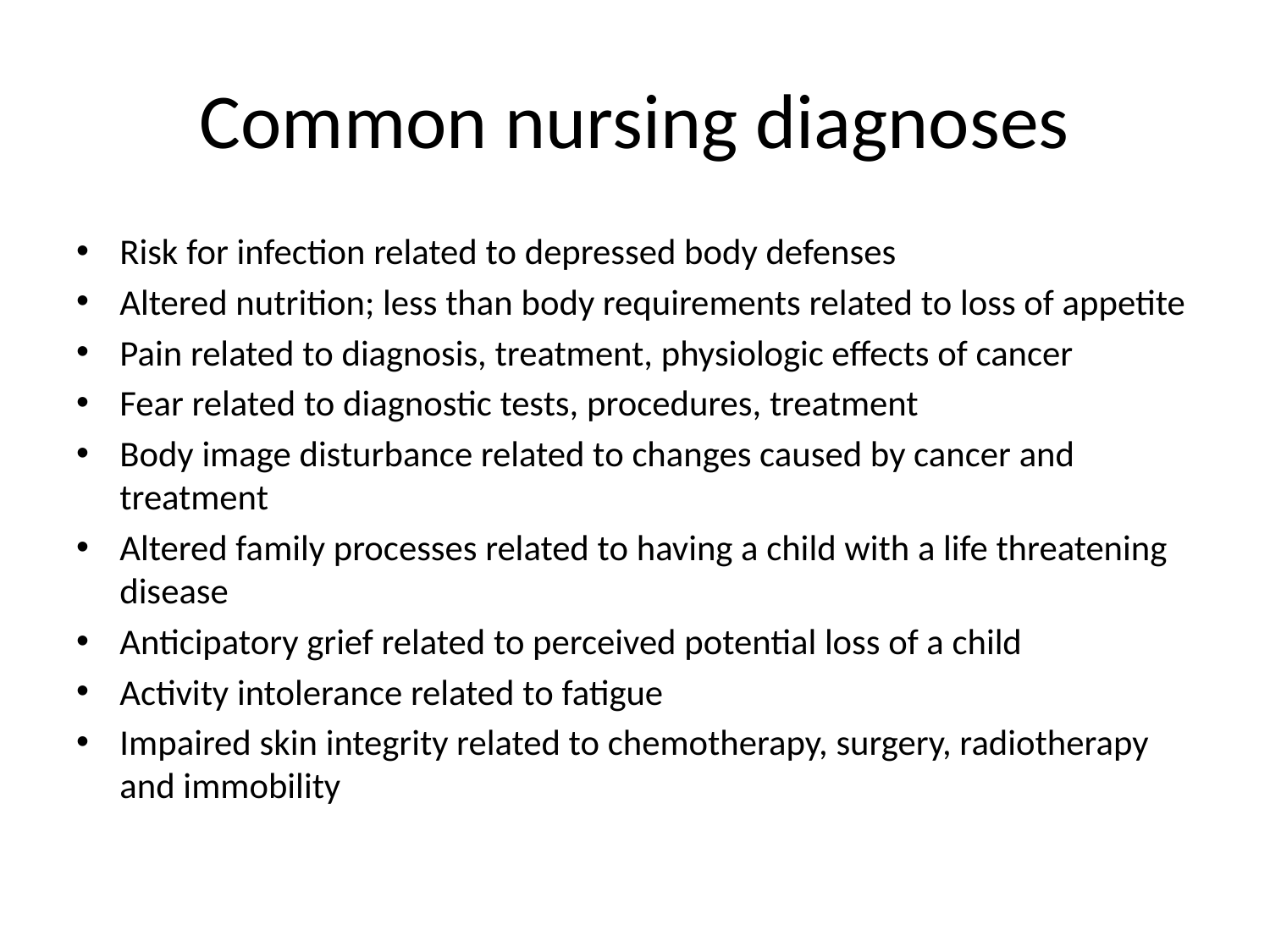

# Common nursing diagnoses
Risk for infection related to depressed body defenses
Altered nutrition; less than body requirements related to loss of appetite
Pain related to diagnosis, treatment, physiologic effects of cancer
Fear related to diagnostic tests, procedures, treatment
Body image disturbance related to changes caused by cancer and treatment
Altered family processes related to having a child with a life threatening disease
Anticipatory grief related to perceived potential loss of a child
Activity intolerance related to fatigue
Impaired skin integrity related to chemotherapy, surgery, radiotherapy and immobility